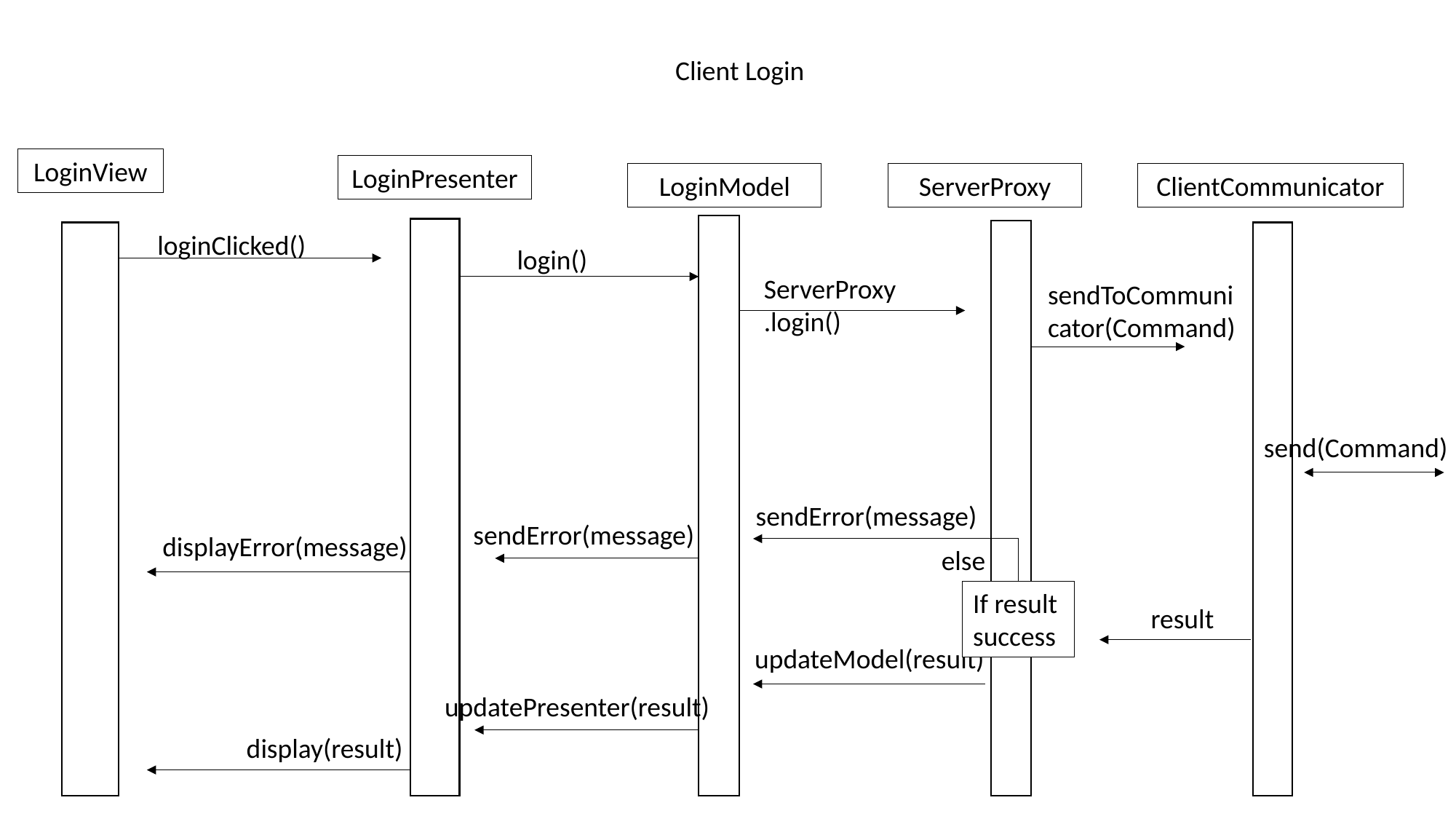

Client Login
LoginView
LoginPresenter
LoginModel
ServerProxy
ClientCommunicator

loginClicked()

login()
ServerProxy.login()
sendToCommunicator(Command)
send(Command)
sendError(message)
sendError(message)
displayError(message)
else
If result success
result
updateModel(result)
updatePresenter(result)
display(result)